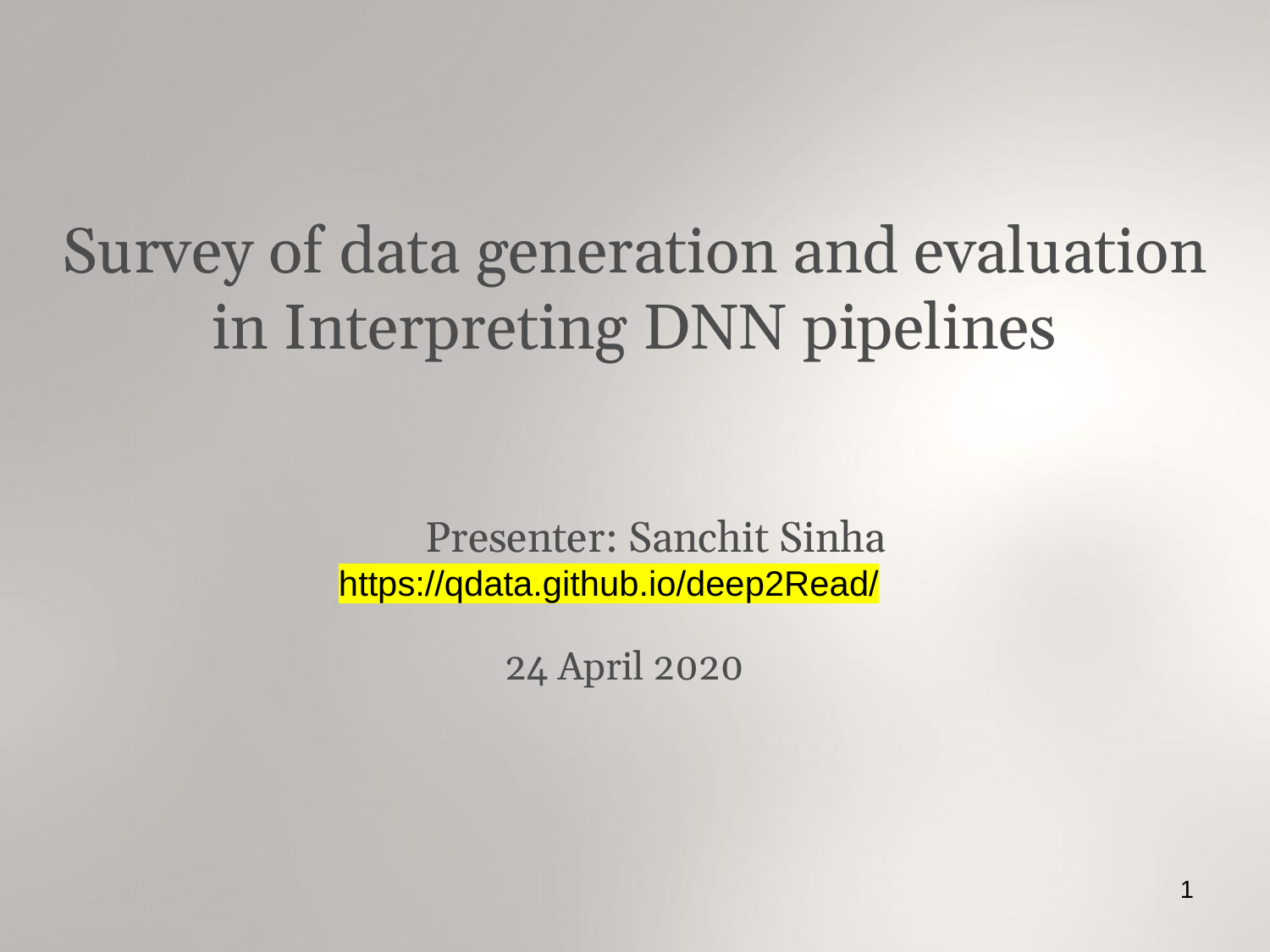

Survey of data generation and evaluation in Interpreting DNN pipelines

Presenter: Sanchit Sinha
https://qdata.github.io/deep2Read/
24 April 2020
1